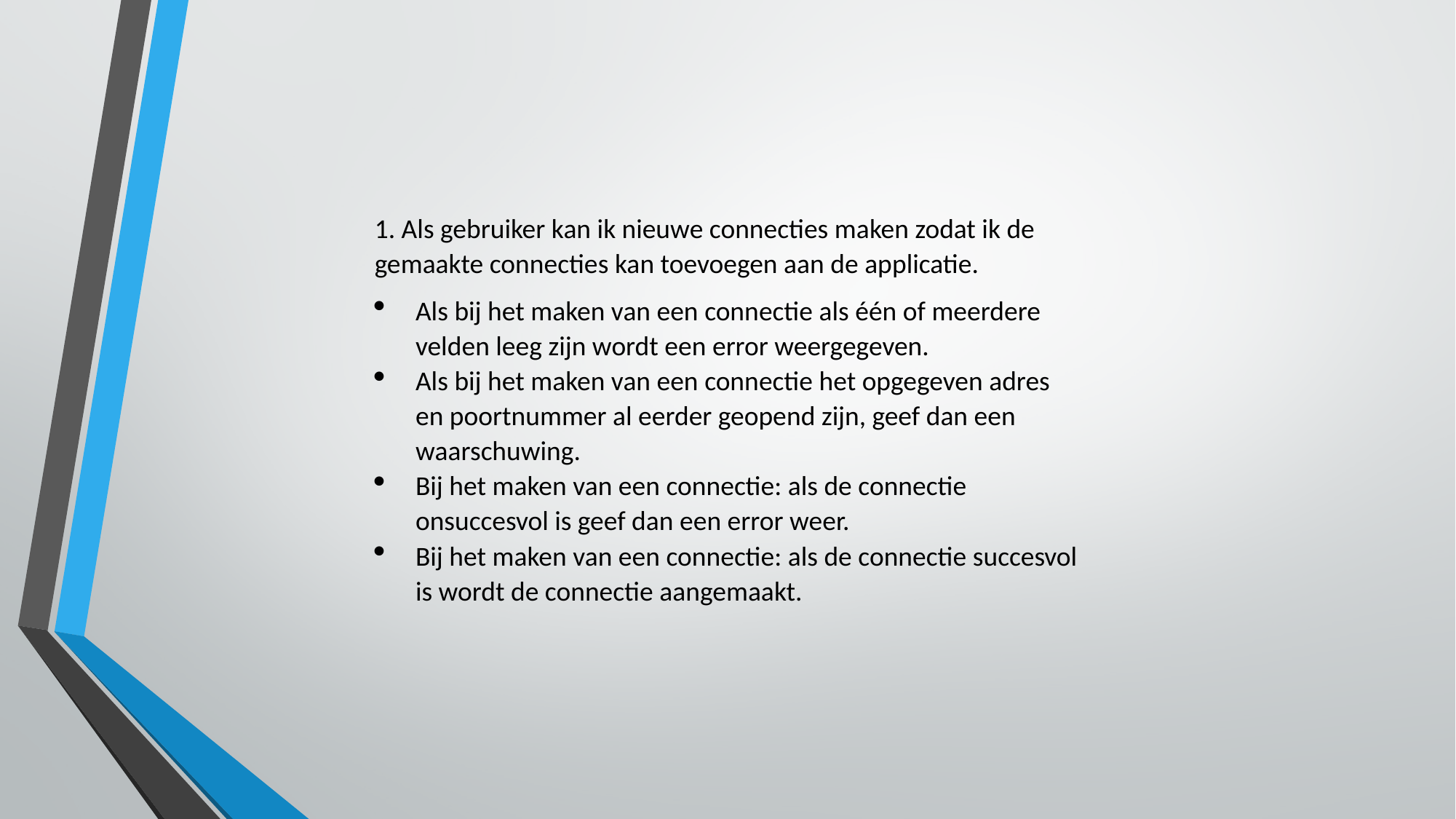

1. Als gebruiker kan ik nieuwe connecties maken zodat ik de gemaakte connecties kan toevoegen aan de applicatie.
Als bij het maken van een connectie als één of meerdere velden leeg zijn wordt een error weergegeven.
Als bij het maken van een connectie het opgegeven adres en poortnummer al eerder geopend zijn, geef dan een waarschuwing.
Bij het maken van een connectie: als de connectie onsuccesvol is geef dan een error weer.
Bij het maken van een connectie: als de connectie succesvol is wordt de connectie aangemaakt.